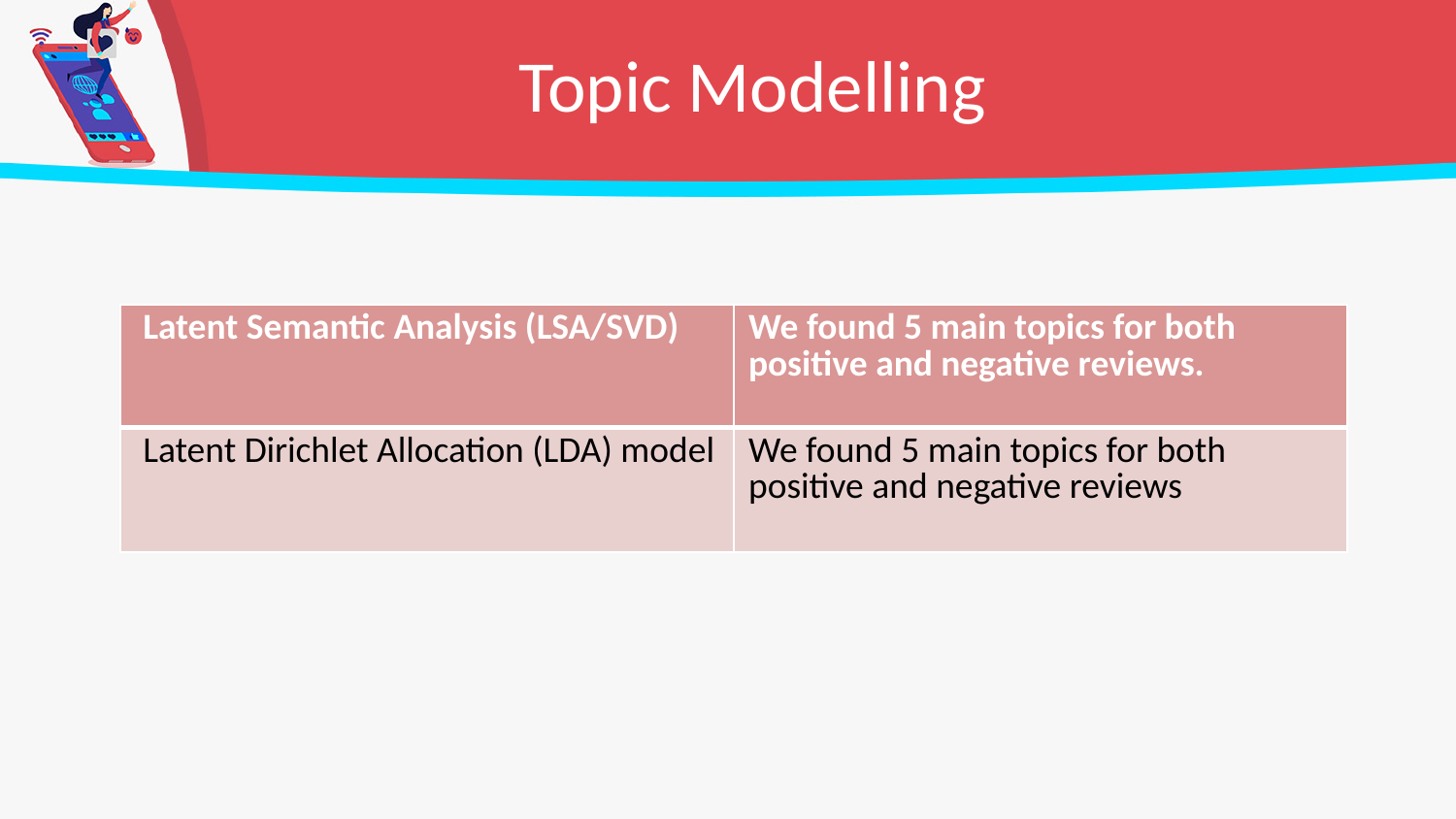

# Topic Modelling

| Latent Semantic Analysis (LSA/SVD) | We found 5 main topics for both positive and negative reviews. |
| --- | --- |
| Latent Dirichlet Allocation (LDA) model | We found 5 main topics for both positive and negative reviews |